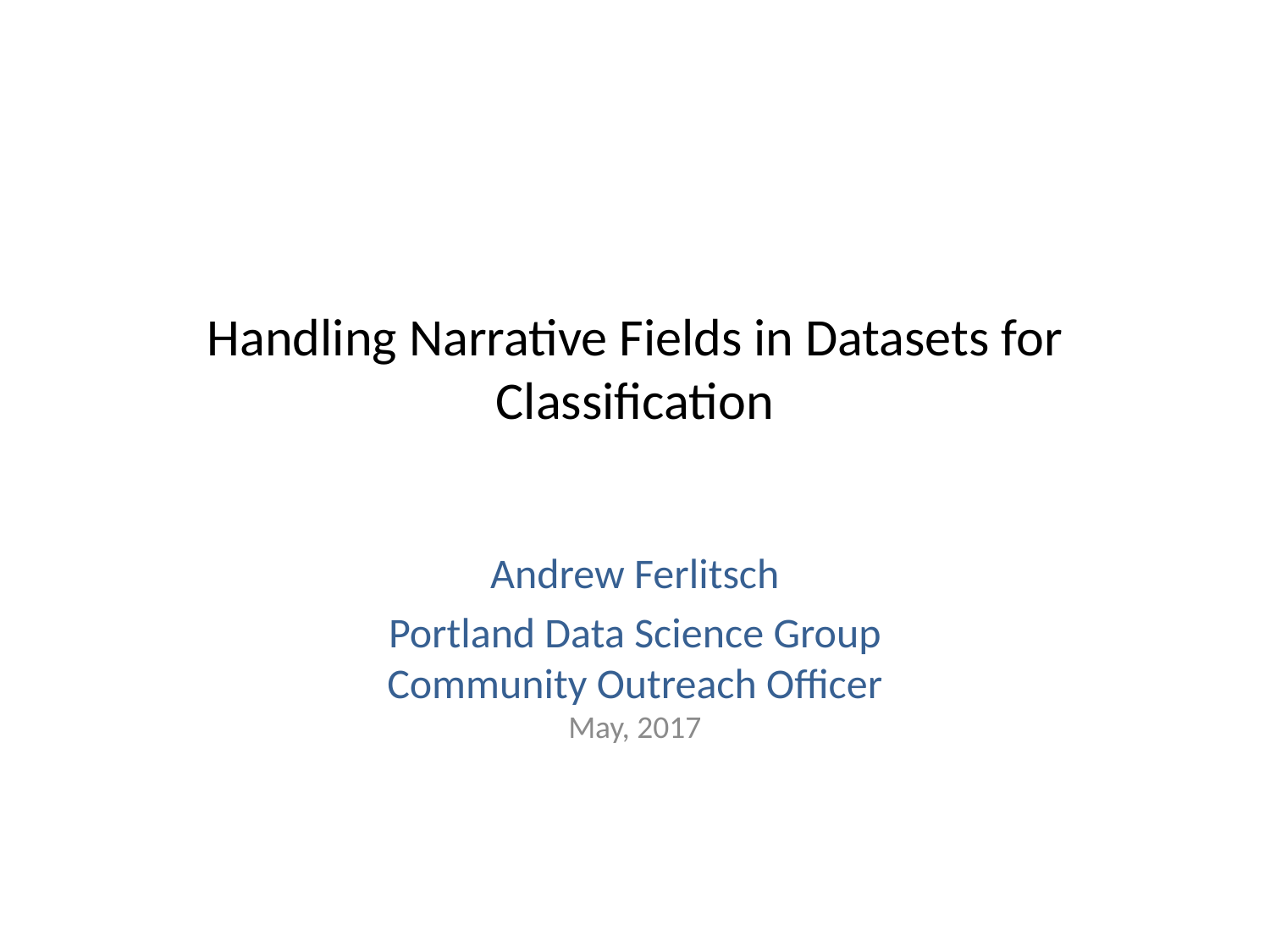

# Handling Narrative Fields in Datasets for Classification
Andrew Ferlitsch
Portland Data Science Group
Community Outreach Officer
May, 2017